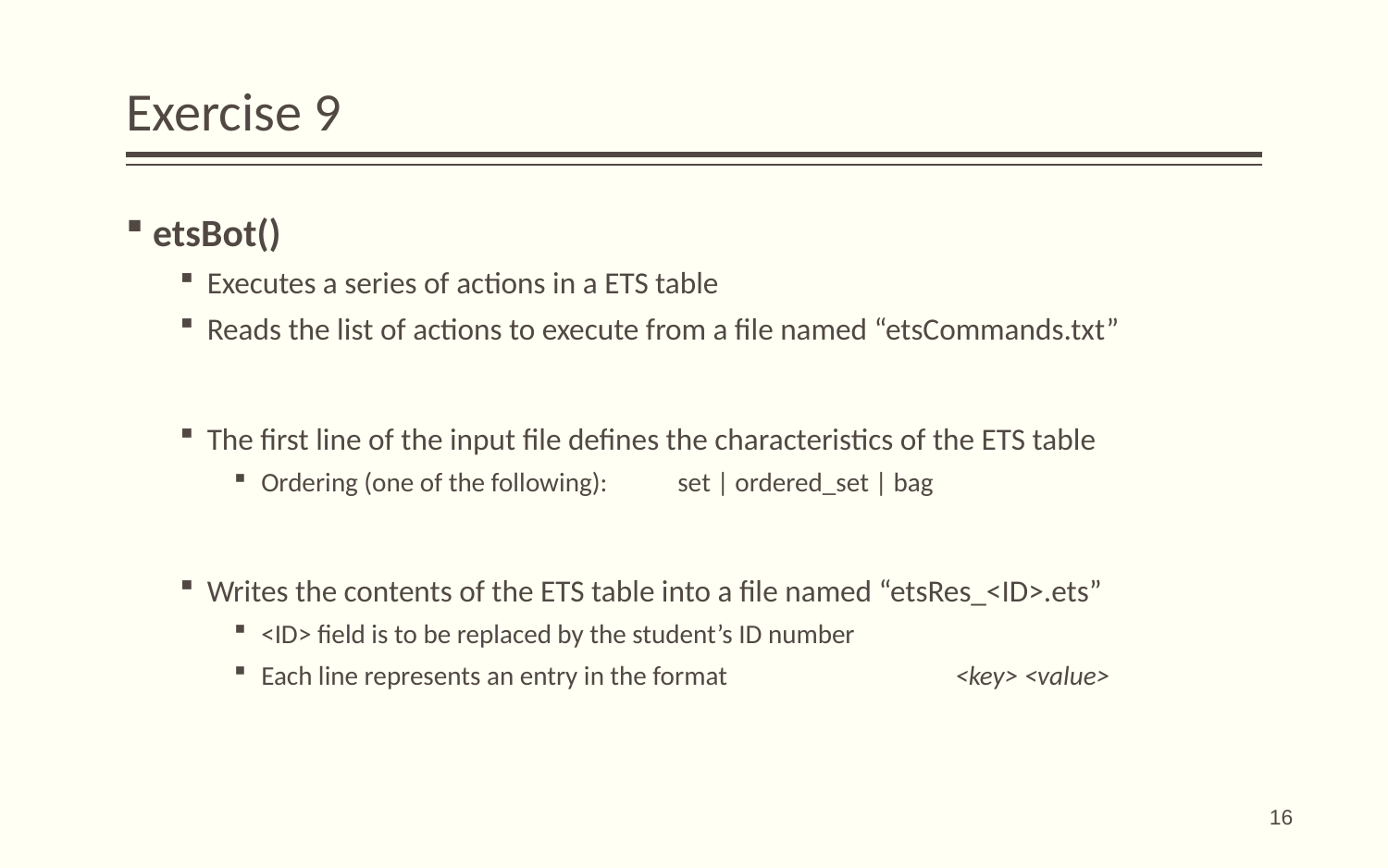

# Exercise 9
etsBot()
Executes a series of actions in a ETS table
Reads the list of actions to execute from a file named “etsCommands.txt”

The first line of the input file defines the characteristics of the ETS table
Ordering (one of the following):	set | ordered_set | bag

Writes the contents of the ETS table into a file named “etsRes_<ID>.ets”
<ID> field is to be replaced by the student’s ID number
Each line represents an entry in the format		<key> <value>